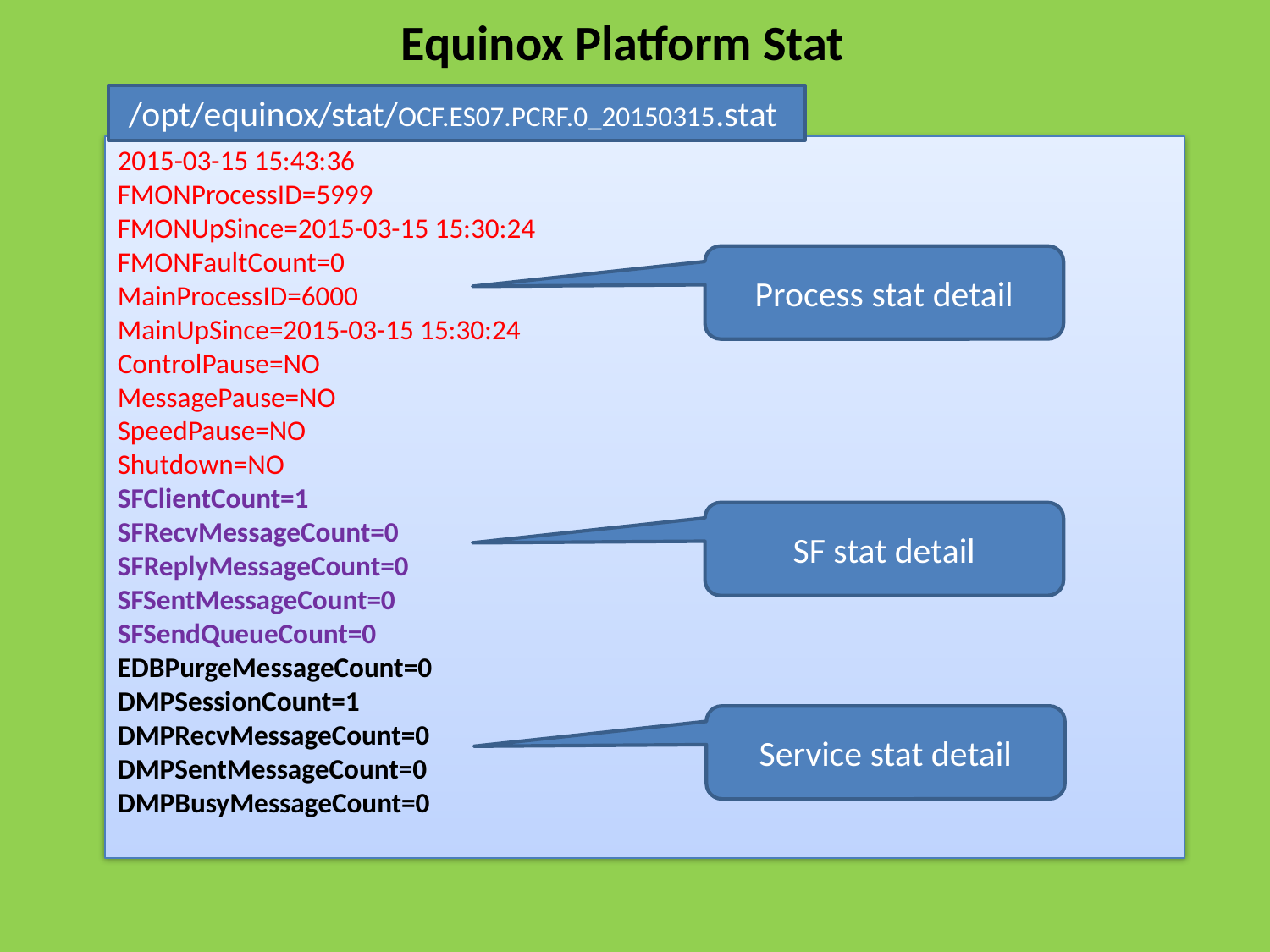

Equinox Platform Stat
 /opt/equinox/stat/OCF.ES07.PCRF.0_20150315.stat
2015-03-15 15:43:36
FMONProcessID=5999
FMONUpSince=2015-03-15 15:30:24
FMONFaultCount=0
MainProcessID=6000
MainUpSince=2015-03-15 15:30:24
ControlPause=NO
MessagePause=NO
SpeedPause=NO
Shutdown=NO
SFClientCount=1
SFRecvMessageCount=0
SFReplyMessageCount=0
SFSentMessageCount=0
SFSendQueueCount=0
EDBPurgeMessageCount=0
DMPSessionCount=1
DMPRecvMessageCount=0
DMPSentMessageCount=0
DMPBusyMessageCount=0

Process stat detail
SF stat detail
Service stat detail